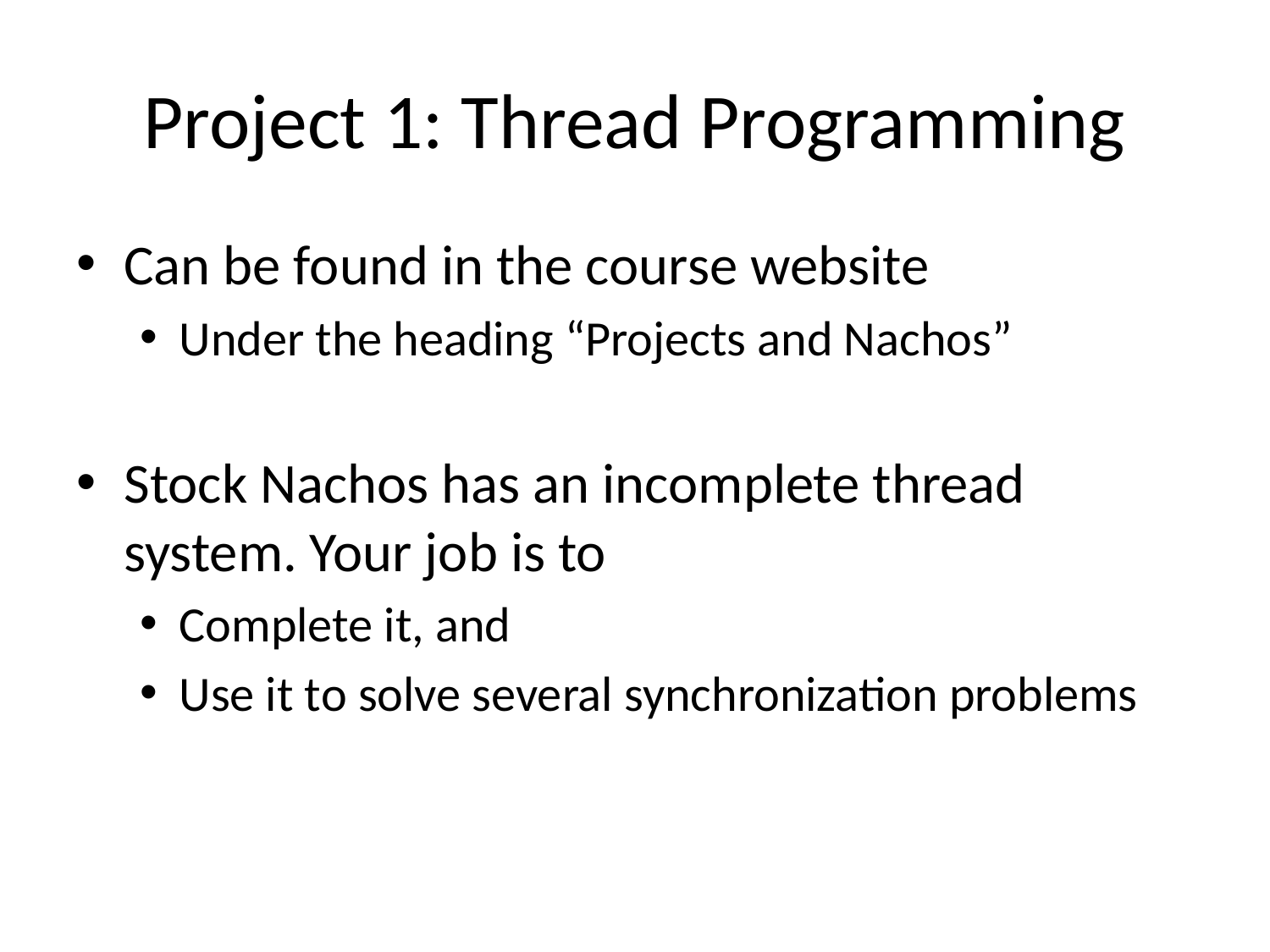

# Project 1: Thread Programming
Can be found in the course website
Under the heading “Projects and Nachos”

Stock Nachos has an incomplete thread system. Your job is to
Complete it, and
Use it to solve several synchronization problems